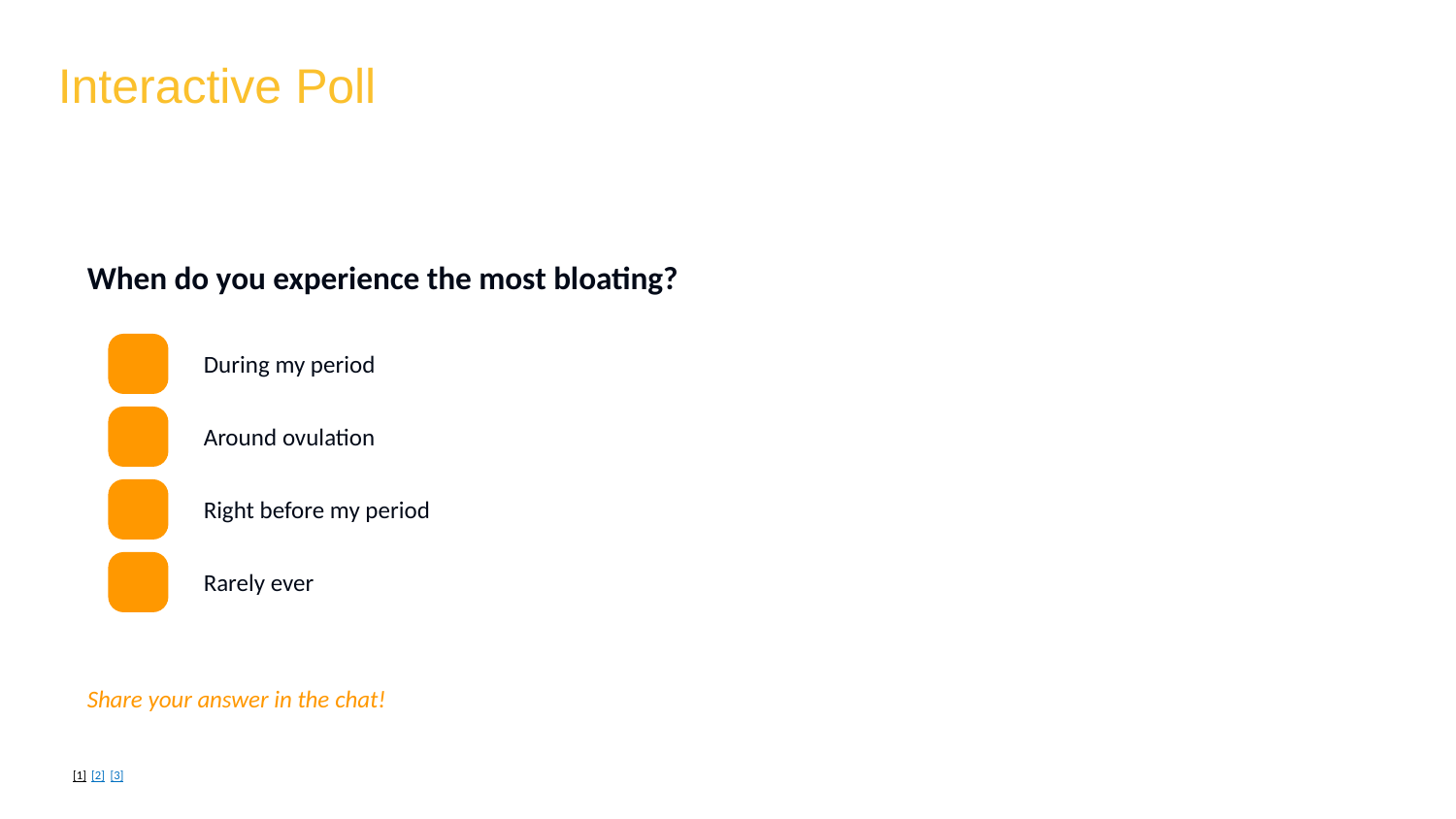

Interactive Poll
When do you experience the most bloating?

During my period

Around ovulation

Right before my period

Rarely ever
Share your answer in the chat!
[1]  [2]  [3]